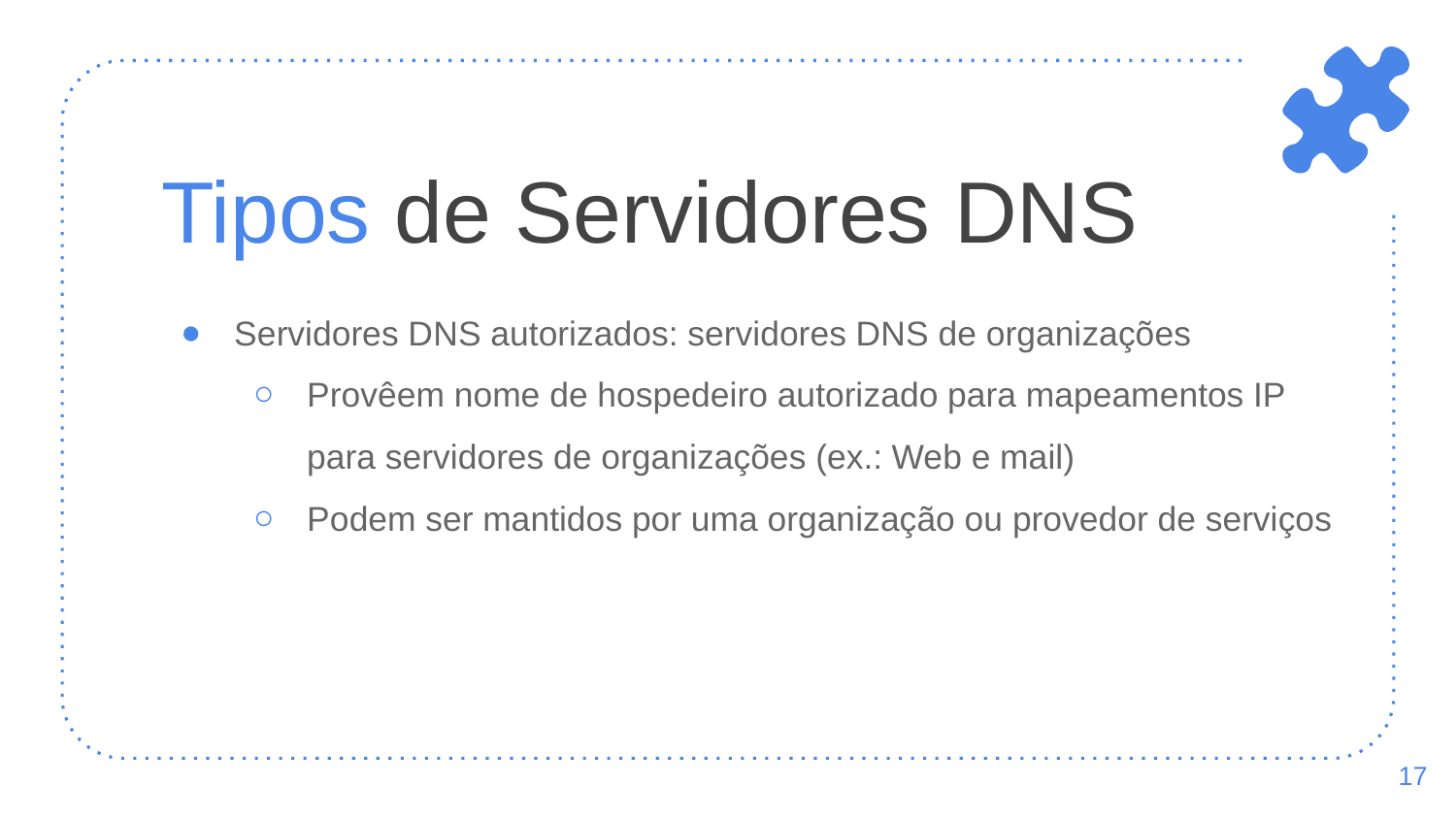

# Tipos de Servidores DNS
Servidores DNS autorizados: servidores DNS de organizações
Provêem nome de hospedeiro autorizado para mapeamentos IP para servidores de organizações (ex.: Web e mail)
Podem ser mantidos por uma organização ou provedor de serviços
17